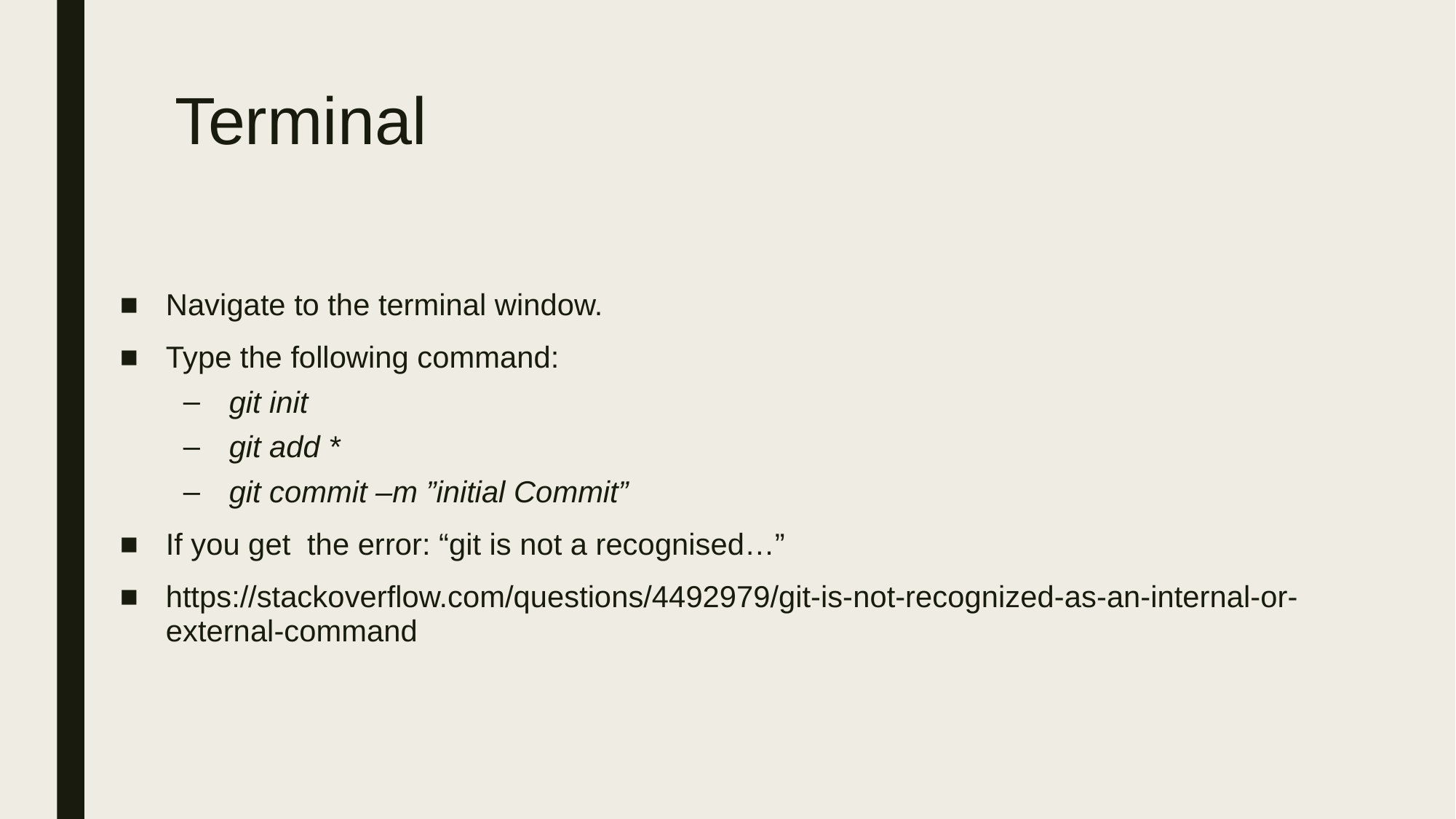

# Terminal
Navigate to the terminal window.
Type the following command:
git init
git add *
git commit –m ”initial Commit”
If you get  the error: “git is not a recognised…”
https://stackoverflow.com/questions/4492979/git-is-not-recognized-as-an-internal-or-external-command